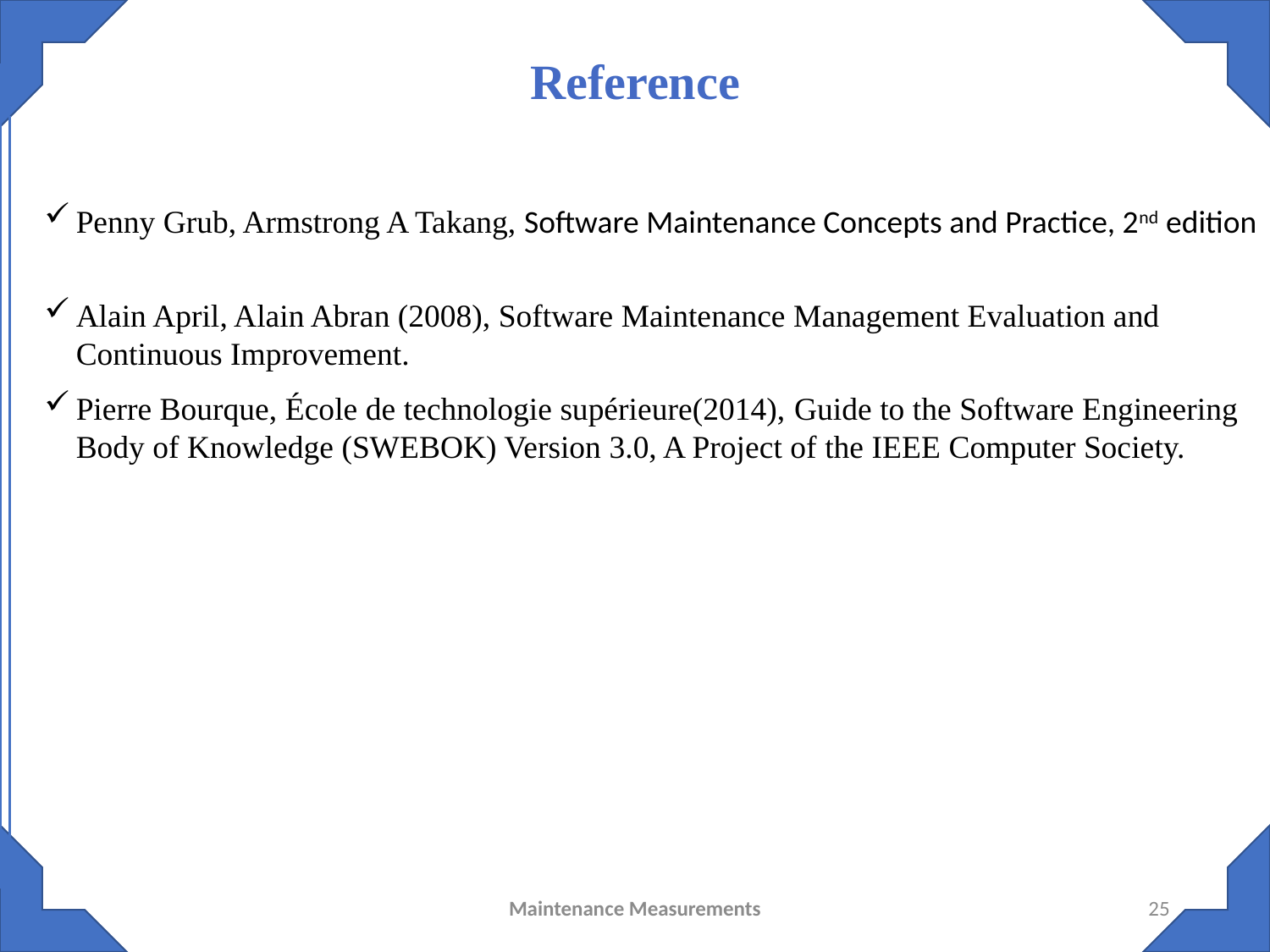

# Reference

Penny Grub, Armstrong A Takang, Software Maintenance Concepts and Practice, 2nd edition
Alain April, Alain Abran (2008), Software Maintenance Management Evaluation and Continuous Improvement.
Pierre Bourque, École de technologie supérieure(2014), Guide to the Software Engineering Body of Knowledge (SWEBOK) Version 3.0, A Project of the IEEE Computer Society.

Maintenance Measurements
25